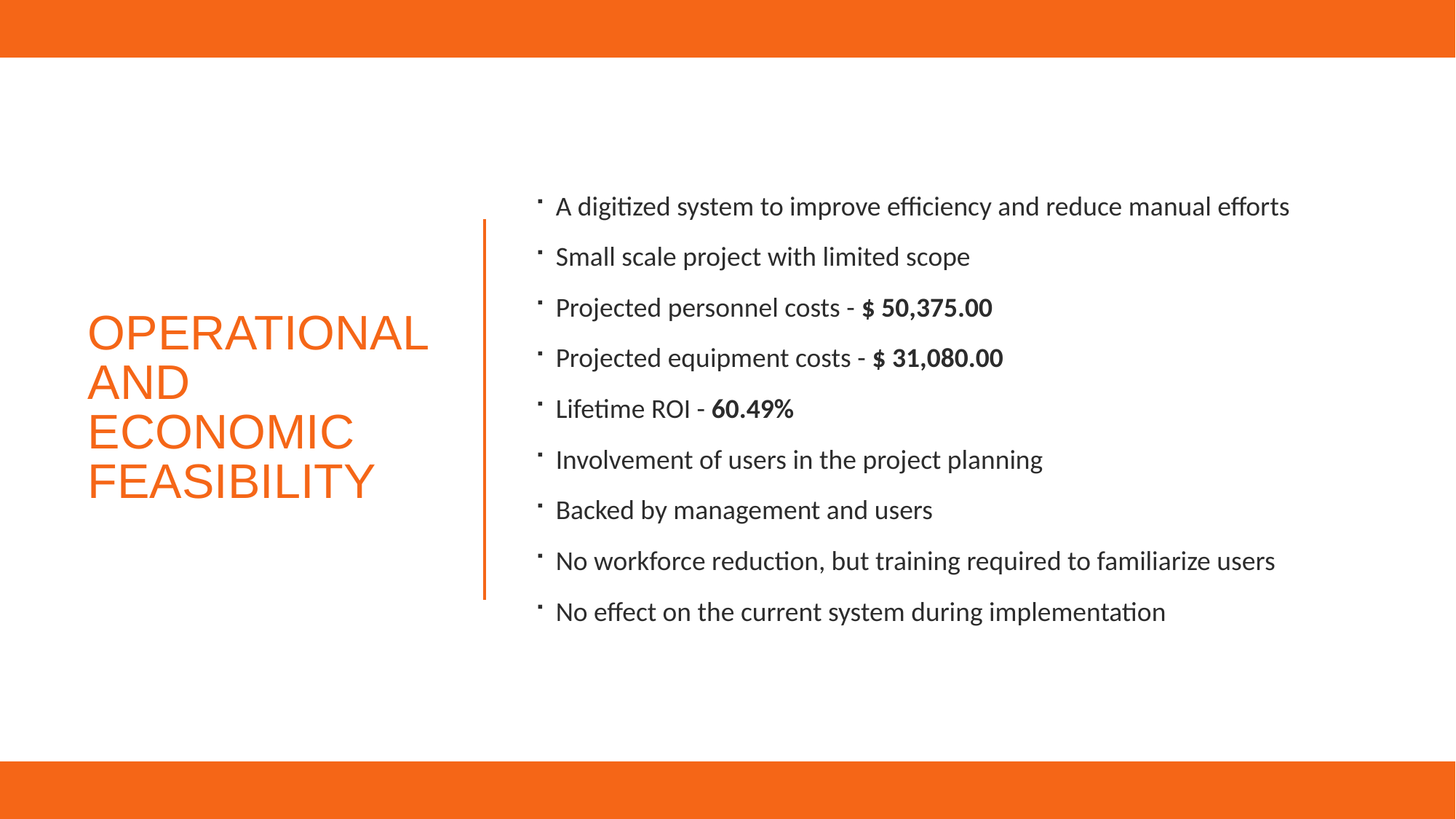

A digitized system to improve efficiency and reduce manual efforts
Small scale project with limited scope
Projected personnel costs - $ 50,375.00
Projected equipment costs - $ 31,080.00
Lifetime ROI - 60.49%
Involvement of users in the project planning
Backed by management and users
No workforce reduction, but training required to familiarize users
No effect on the current system during implementation
# OPERATIONAL AND ECONOMIC feasibility